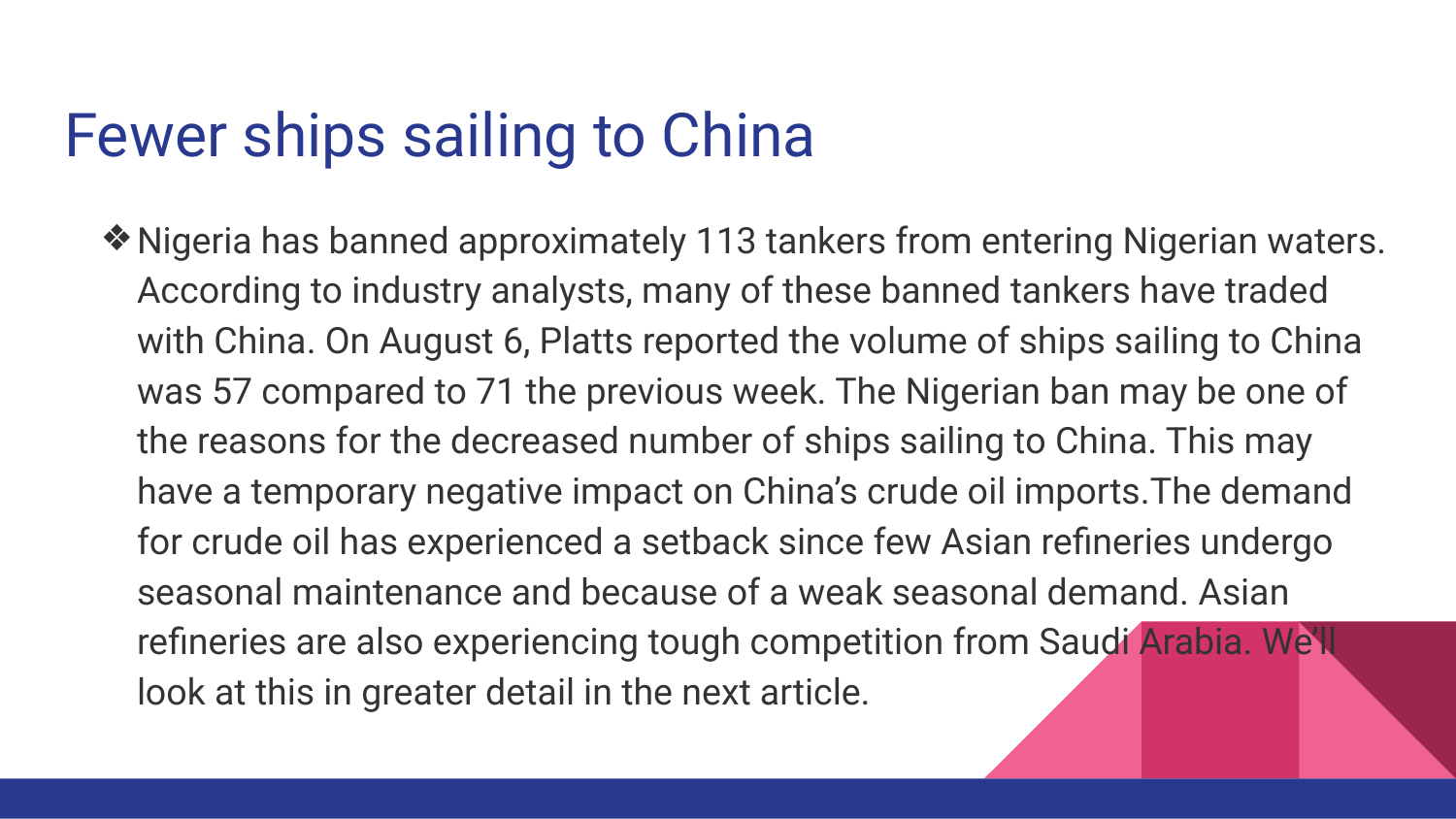

# Fewer ships sailing to China

Nigeria has banned approximately 113 tankers from entering Nigerian waters. According to industry analysts, many of these banned tankers have traded with China. On August 6, Platts reported the volume of ships sailing to China was 57 compared to 71 the previous week. The Nigerian ban may be one of the reasons for the decreased number of ships sailing to China. This may have a temporary negative impact on China’s crude oil imports.The demand for crude oil has experienced a setback since few Asian refineries undergo seasonal maintenance and because of a weak seasonal demand. Asian refineries are also experiencing tough competition from Saudi Arabia. We’ll look at this in greater detail in the next article.